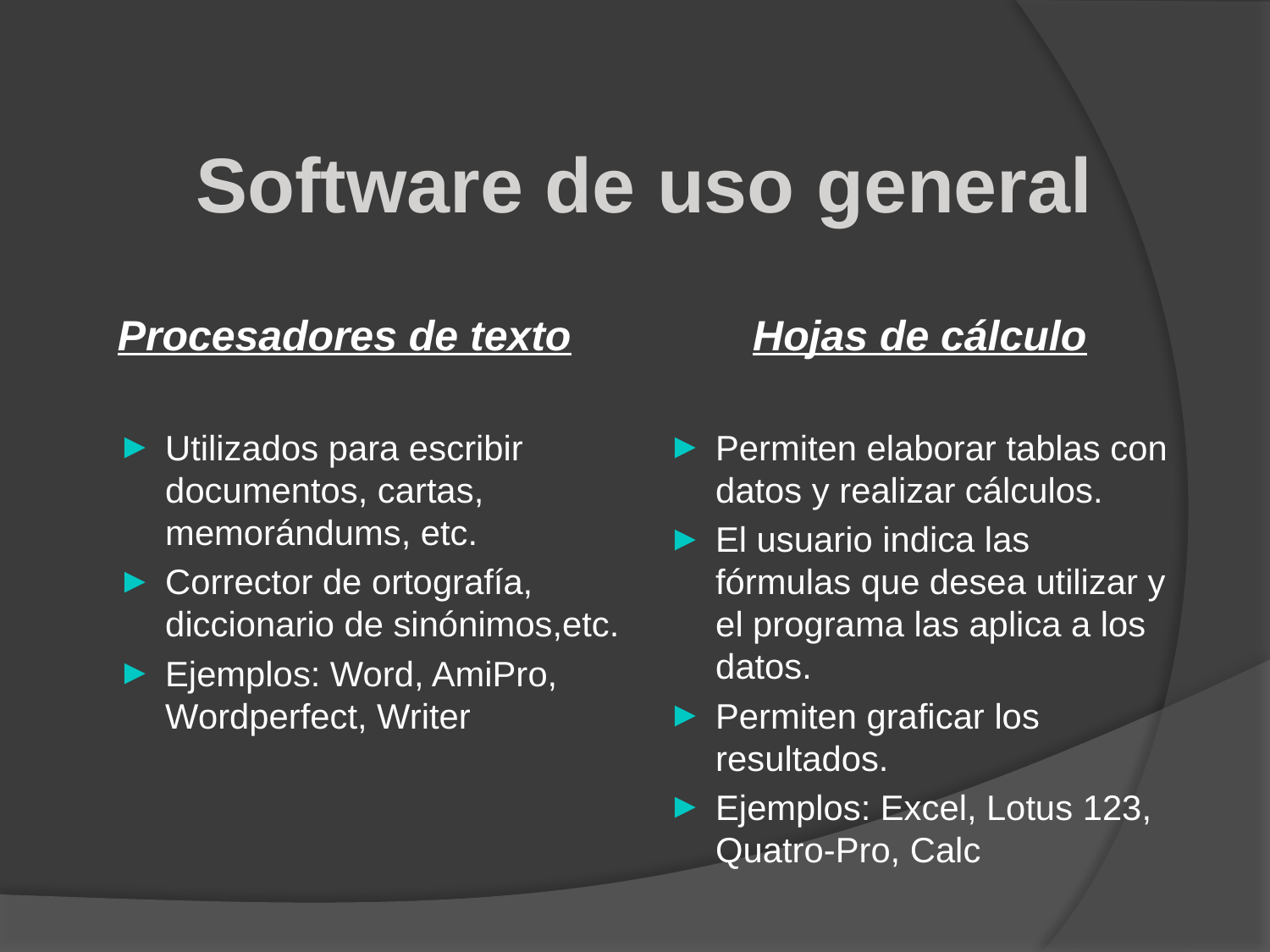

Software de uso general
Procesadores de texto

Utilizados para escribir documentos, cartas, memorándums, etc.
Corrector de ortografía, diccionario de sinónimos,etc.
Ejemplos: Word, AmiPro, Wordperfect, Writer
Hojas de cálculo

Permiten elaborar tablas con datos y realizar cálculos.
El usuario indica las fórmulas que desea utilizar y el programa las aplica a los datos.
Permiten graficar los resultados.
Ejemplos: Excel, Lotus 123, Quatro-Pro, Calc